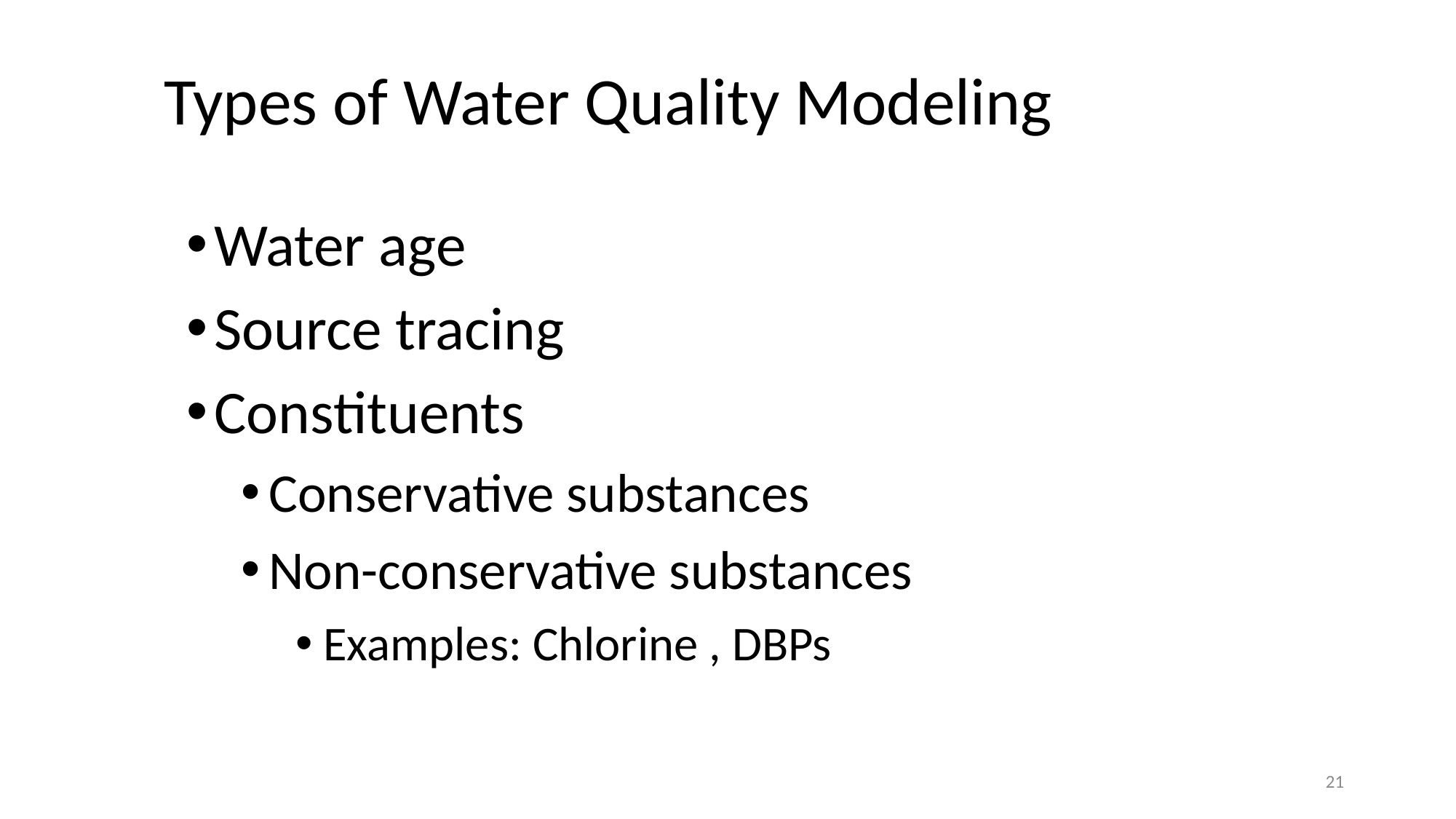

# Types of Water Quality Modeling
Water age
Source tracing
Constituents
Conservative substances
Non-conservative substances
Examples: Chlorine , DBPs

21